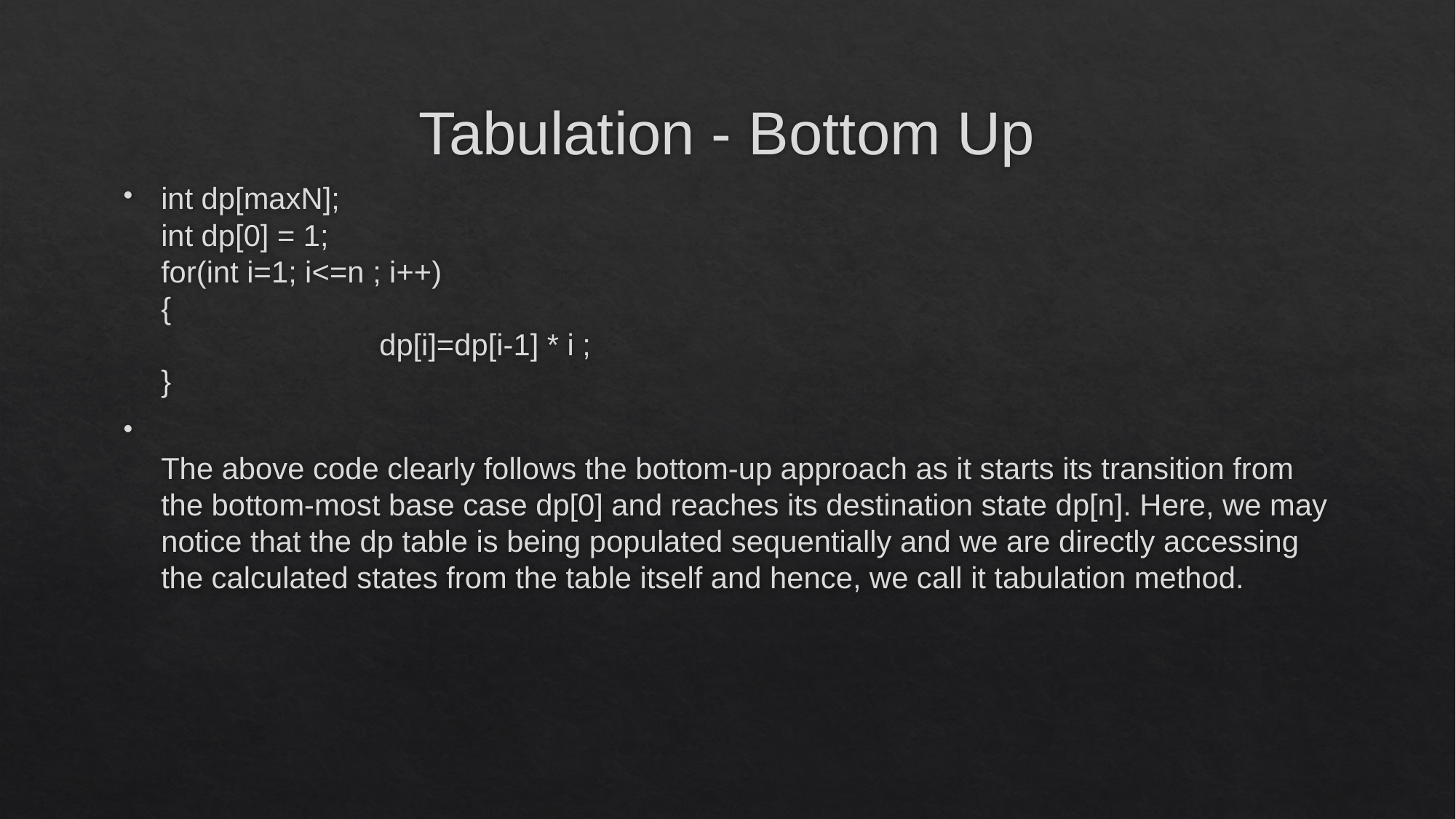

# Tabulation - Bottom Up
int dp[maxN];
int dp[0] = 1;
for(int i=1; i<=n ; i++)
{
		dp[i]=dp[i-1] * i ;
}
The above code clearly follows the bottom-up approach as it starts its transition from the bottom-most base case dp[0] and reaches its destination state dp[n]. Here, we may notice that the dp table is being populated sequentially and we are directly accessing the calculated states from the table itself and hence, we call it tabulation method.